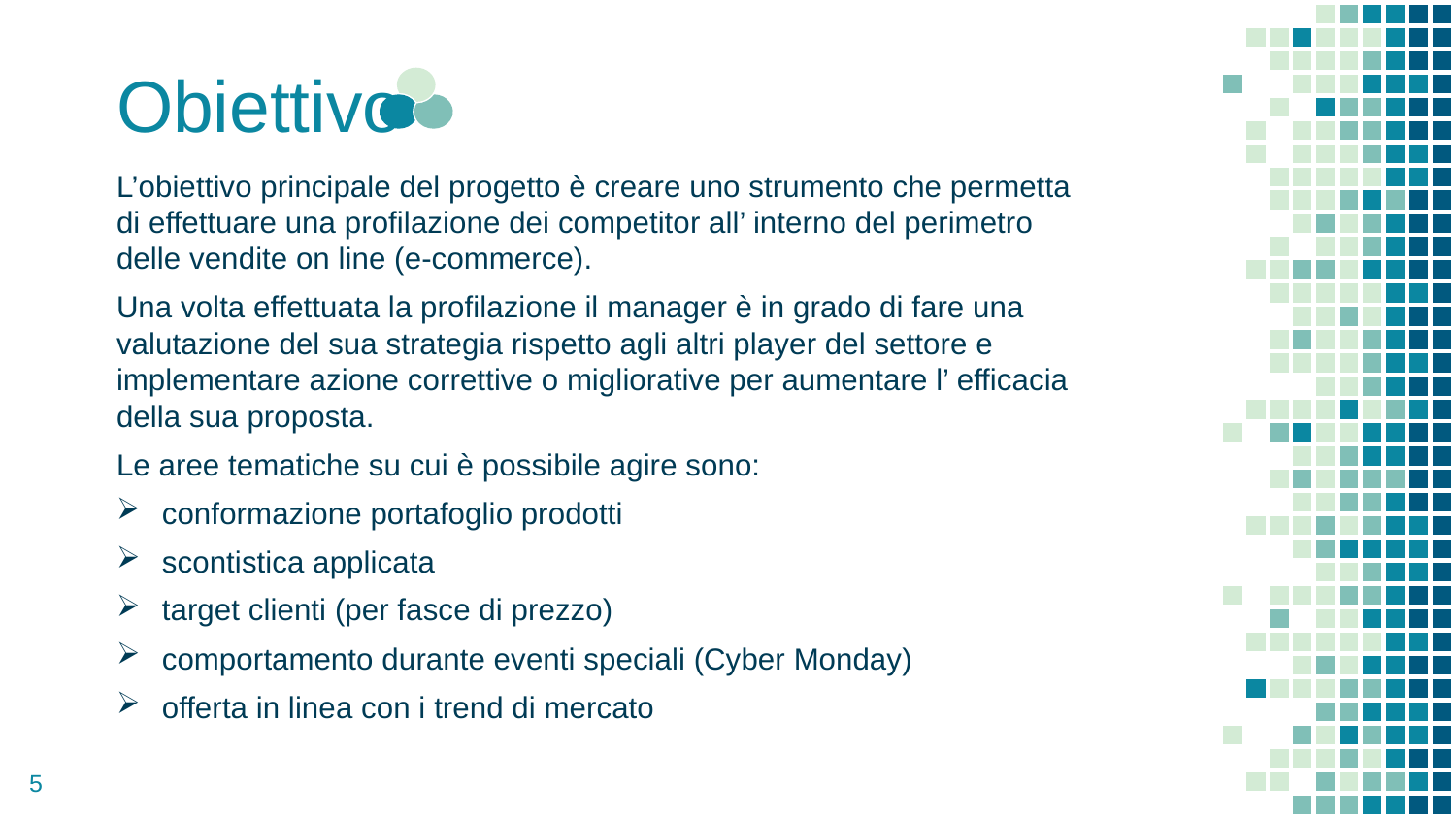

# Obiettivo

L’obiettivo principale del progetto è creare uno strumento che permetta di effettuare una profilazione dei competitor all’ interno del perimetro delle vendite on line (e-commerce).
Una volta effettuata la profilazione il manager è in grado di fare una valutazione del sua strategia rispetto agli altri player del settore e implementare azione correttive o migliorative per aumentare l’ efficacia della sua proposta.
Le aree tematiche su cui è possibile agire sono:
conformazione portafoglio prodotti
scontistica applicata
target clienti (per fasce di prezzo)
comportamento durante eventi speciali (Cyber Monday)
offerta in linea con i trend di mercato

5